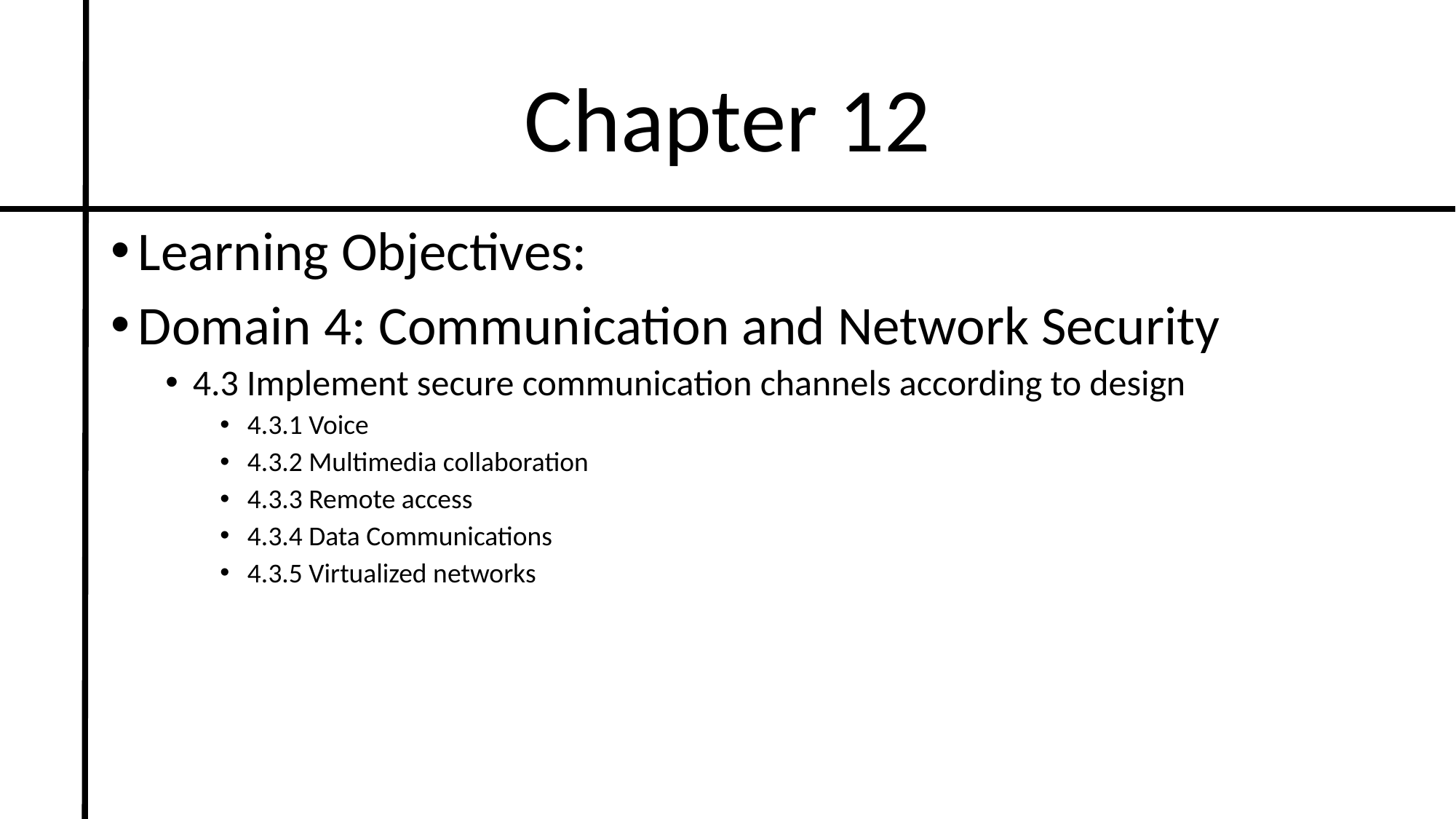

# Chapter 12
Learning Objectives:
Domain 4: Communication and Network Security
4.3 Implement secure communication channels according to design
4.3.1 Voice
4.3.2 Multimedia collaboration
4.3.3 Remote access
4.3.4 Data Communications
4.3.5 Virtualized networks